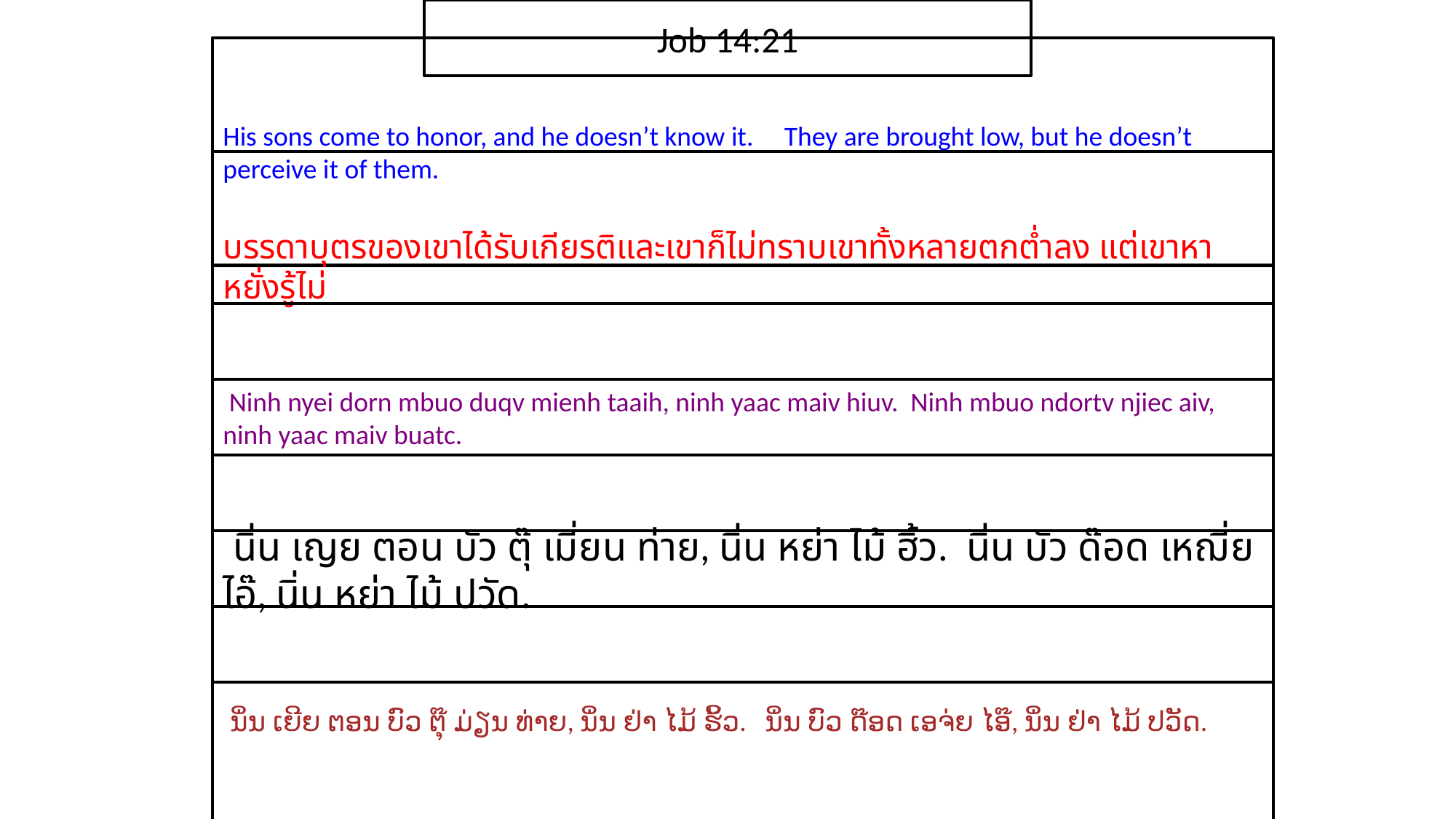

Job 14:21
His sons come to honor, and he doesn’t know it.     They are brought low, but he doesn’t perceive it of them.
บรรดา​บุตร​ของ​เขา​ได้รับ​เกียรติ​และ​เขา​ก็​ไม่​ทราบเขา​ทั้ง​หลาย​ตกต่ำ​ลง แต่​เขา​หา​หยั่ง​รู้​ไม่
 Ninh nyei dorn mbuo duqv mienh taaih, ninh yaac maiv hiuv.  Ninh mbuo ndortv njiec aiv, ninh yaac maiv buatc.
 นิ่น เญย ตอน บัว ตุ๊ เมี่ยน ท่าย, นิ่น หย่า ไม้ ฮิ้ว.  นิ่น บัว ด๊อด เหฌี่ย ไอ๊, นิ่น หย่า ไม้ ปวัด.
 ນິ່ນ ເຍີຍ ຕອນ ບົວ ຕຸ໊ ມ່ຽນ ທ່າຍ, ນິ່ນ ຢ່າ ໄມ້ ຮິ້ວ.   ນິ່ນ ບົວ ດ໊ອດ ເອຈ່ຍ ໄອ໊, ນິ່ນ ຢ່າ ໄມ້ ປວັດ.